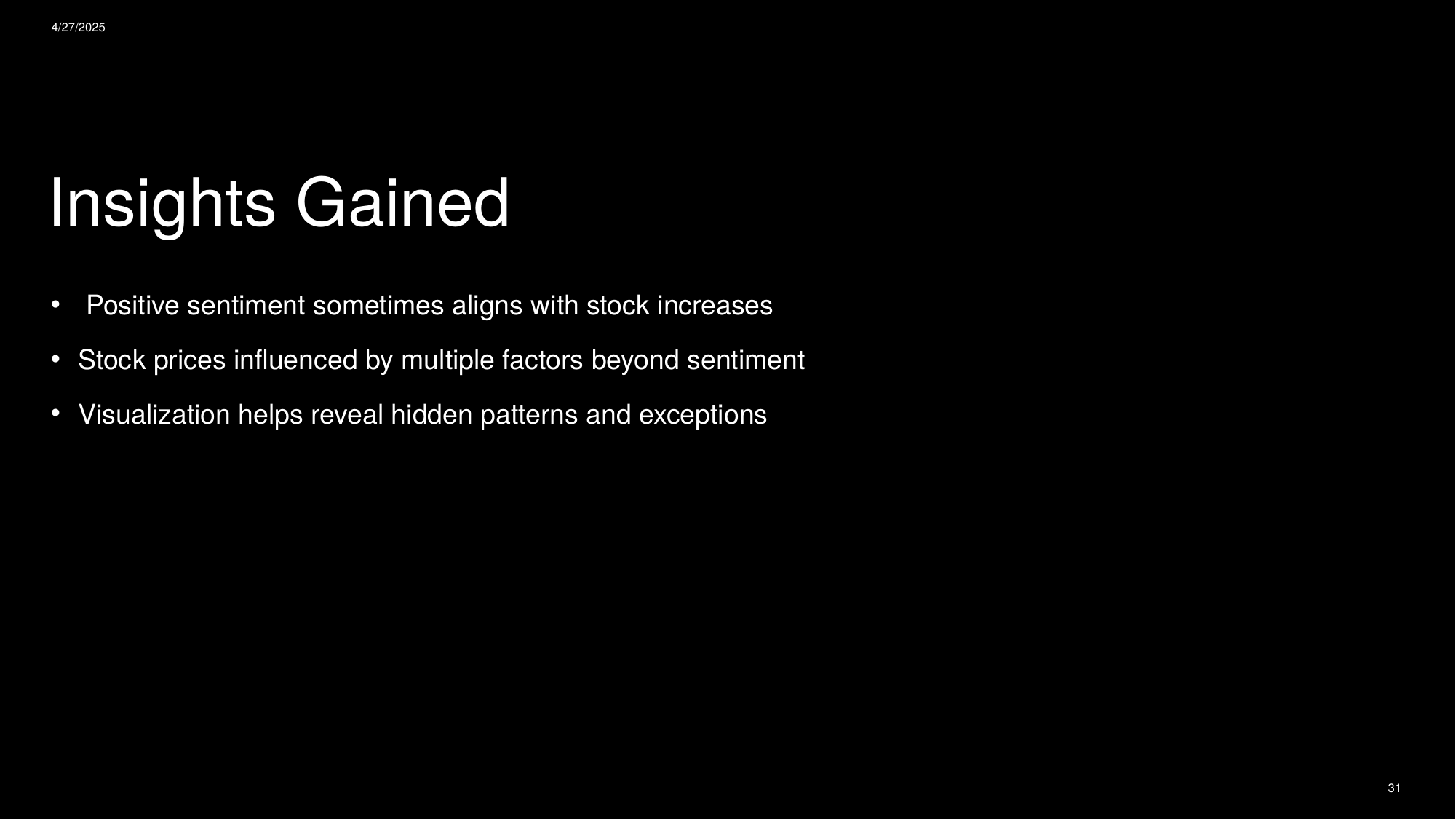

4/27/2025
# Insights Gained
 Positive sentiment sometimes aligns with stock increases
Stock prices influenced by multiple factors beyond sentiment
Visualization helps reveal hidden patterns and exceptions

31